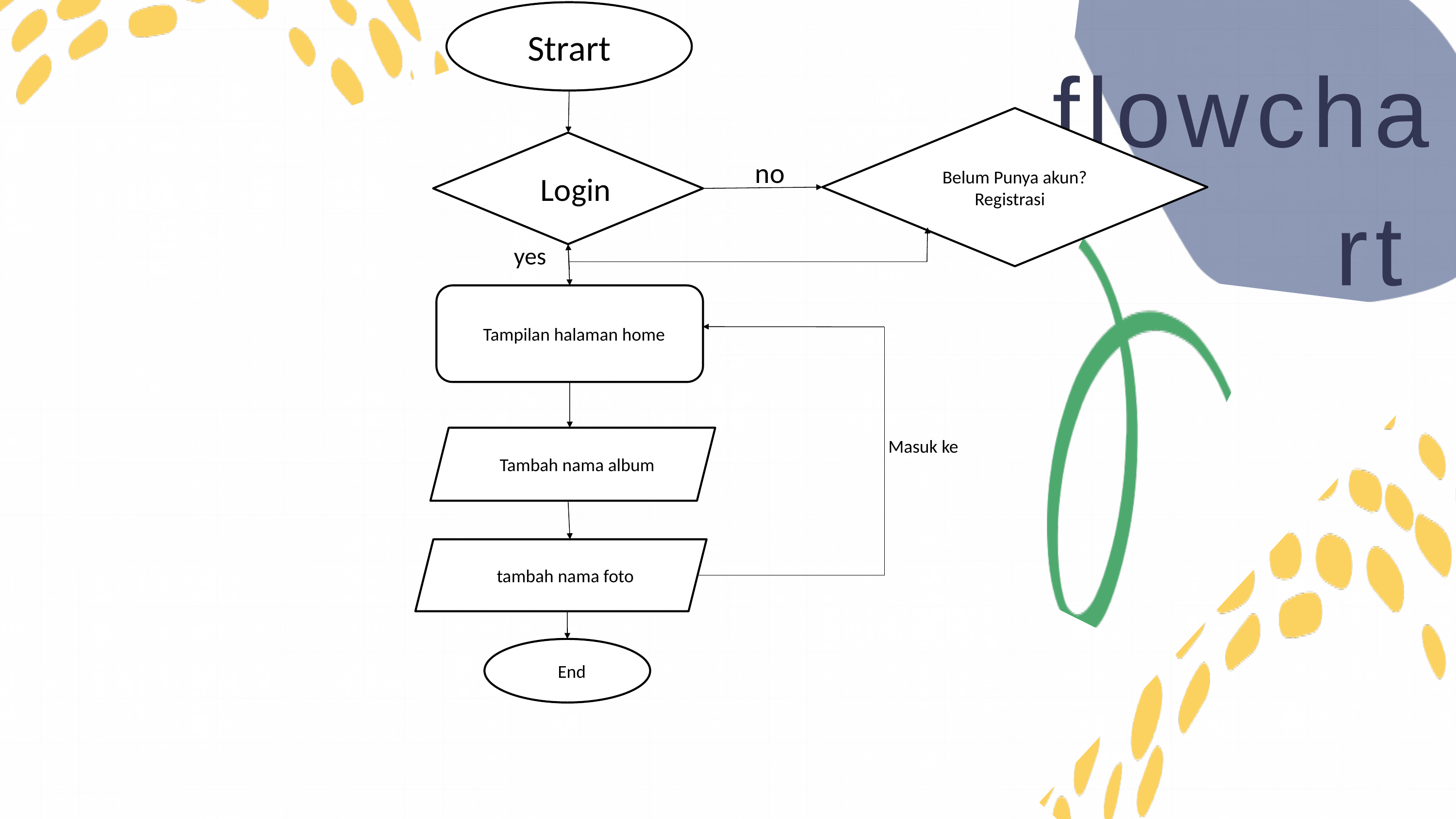

Strart
flowchart
Belum Punya akun?
RegistrasiB
aLogin
no
yes
aTampilan halaman home

TTambah nama album
Masuk ke
Ttambah nama foto

eEnd